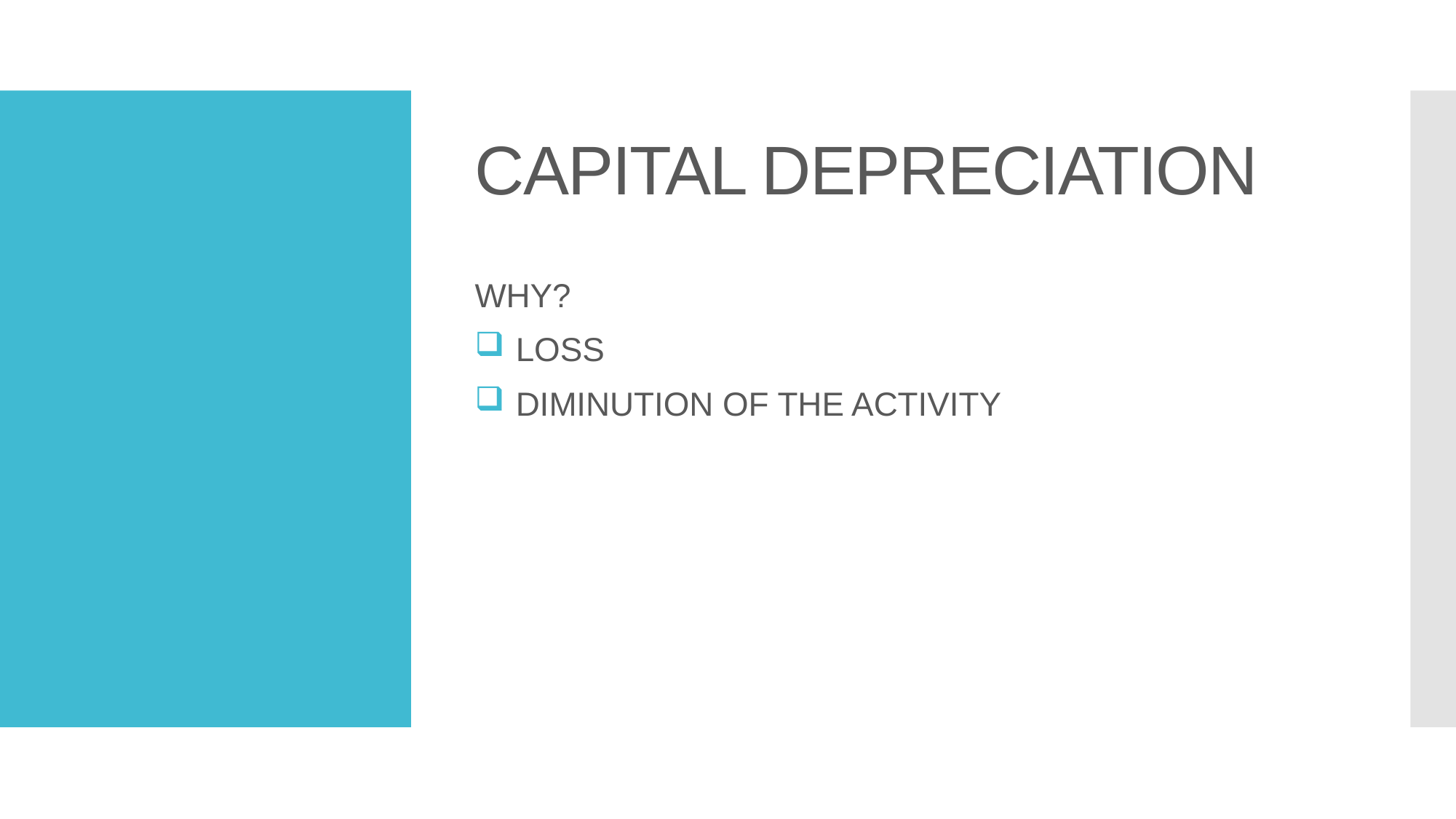

# CAPITAL DEPRECIATION

WHY?
LOSS
DIMINUTION OF THE ACTIVITY